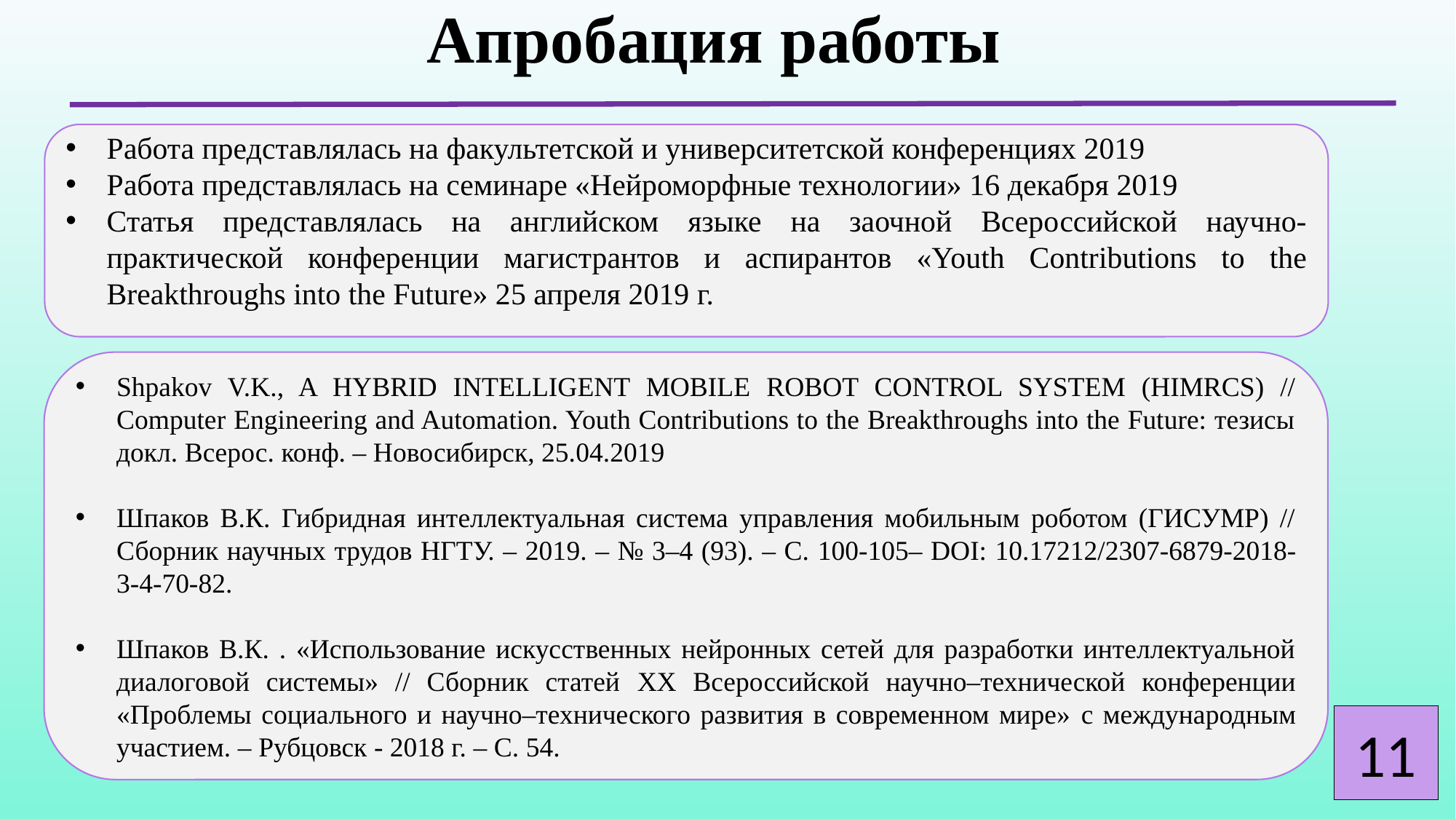

Апробация работы

Работа представлялась на факультетской и университетской конференциях 2019
Работа представлялась на семинаре «Нейроморфные технологии» 16 декабря 2019
Статья представлялась на английском языке на заочной Всероссийской научно-практической конференции магистрантов и аспирантов «Youth Contributions to the Breakthroughs into the Future» 25 апреля 2019 г.

Shpakov V.K., A HYBRID INTELLIGENT MOBILE ROBOT CONTROL SYSTEM (HIMRCS) // Computer Engineering and Automation. Youth Contributions to the Breakthroughs into the Future: тезисы докл. Всерос. конф. – Новосибирск, 25.04.2019

Шпаков В.К. Гибридная интеллектуальная система управления мобильным роботом (ГИСУМР) // Сборник научных трудов НГТУ. – 2019. – № 3–4 (93). – С. 100-105– DOI: 10.17212/2307-6879-2018-3-4-70-82.

Шпаков В.К. . «Использование искусственных нейронных сетей для разработки интеллектуальной диалоговой системы» // Сборник статей XX Всероссийской научно–технической конференции «Проблемы социального и научно–технического развития в современном мире» с международным участием. – Рубцовск - 2018 г. – С. 54.
11